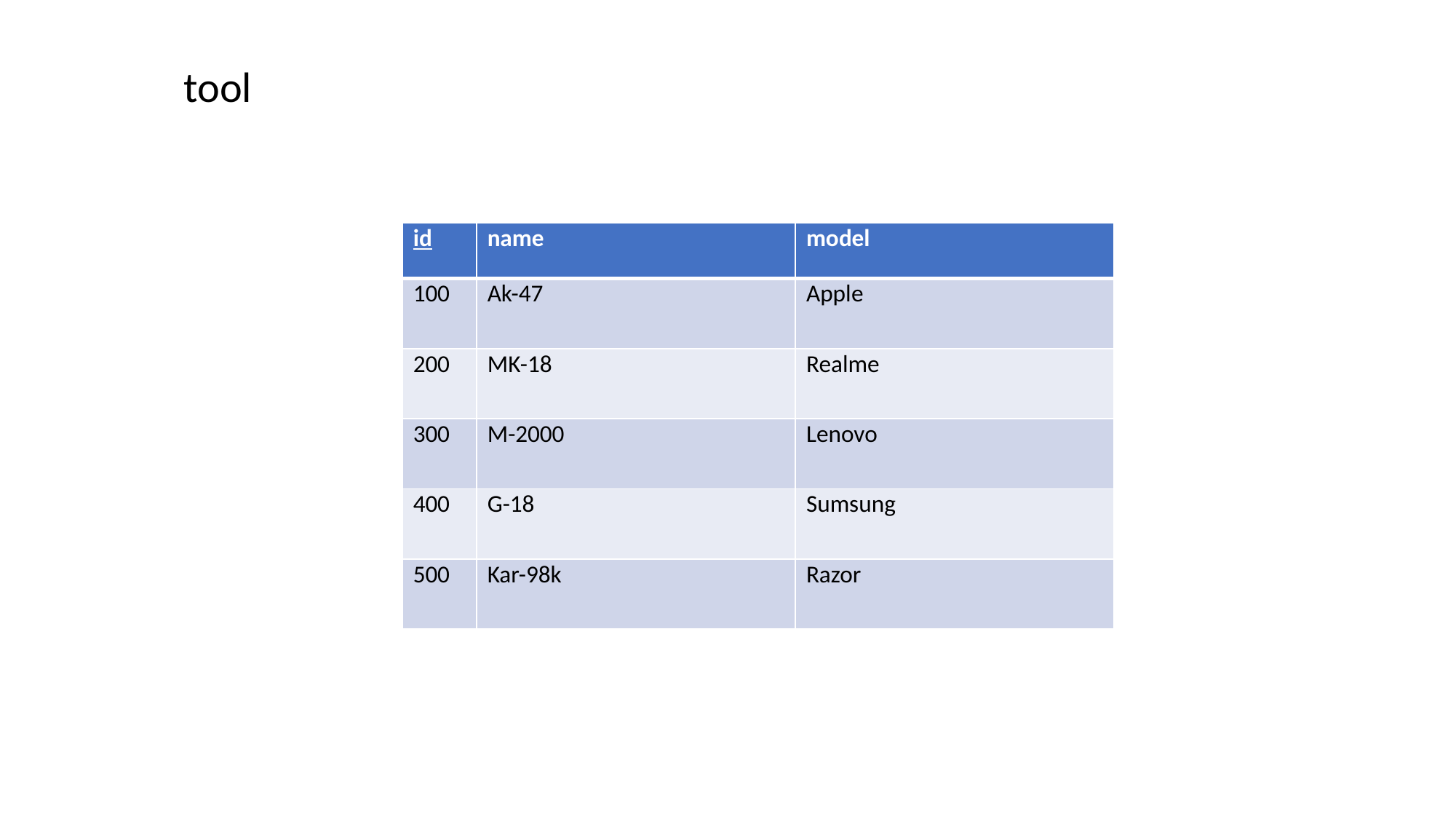

tool
| id | name | model |
| --- | --- | --- |
| 100 | Ak-47 | Apple |
| 200 | MK-18 | Realme |
| 300 | M-2000 | Lenovo |
| 400 | G-18 | Sumsung |
| 500 | Kar-98k | Razor |